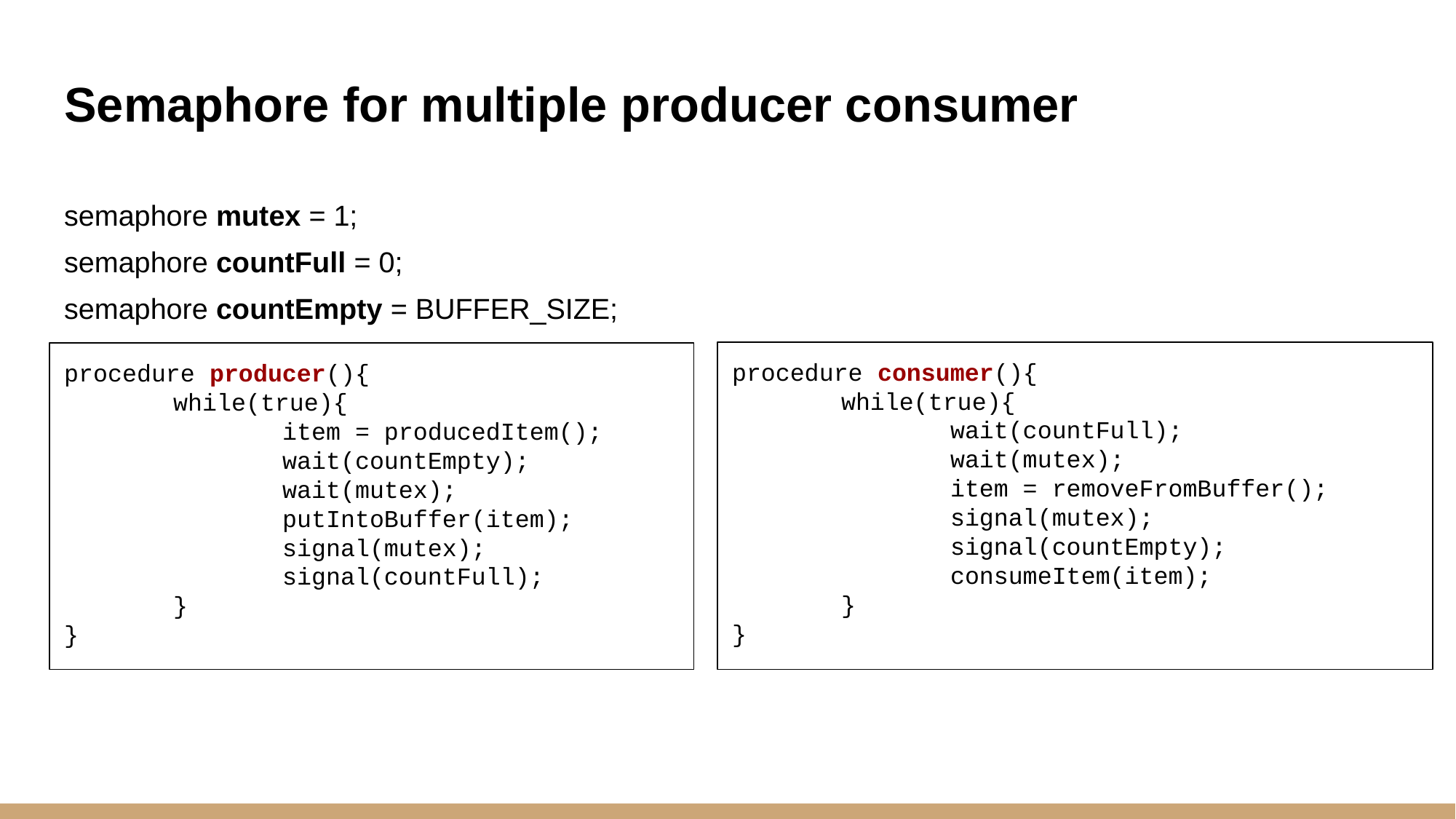

# Semaphore for multiple producer consumer
semaphore mutex = 1;
semaphore countFull = 0;
semaphore countEmpty = BUFFER_SIZE;

procedure consumer(){
	while(true){
		wait(countFull);
		wait(mutex);
		item = removeFromBuffer();
		signal(mutex);
		signal(countEmpty);
		consumeItem(item);
	}
}
procedure producer(){
	while(true){
		item = producedItem();
		wait(countEmpty);
		wait(mutex);
		putIntoBuffer(item);
		signal(mutex);
		signal(countFull);
	}
}